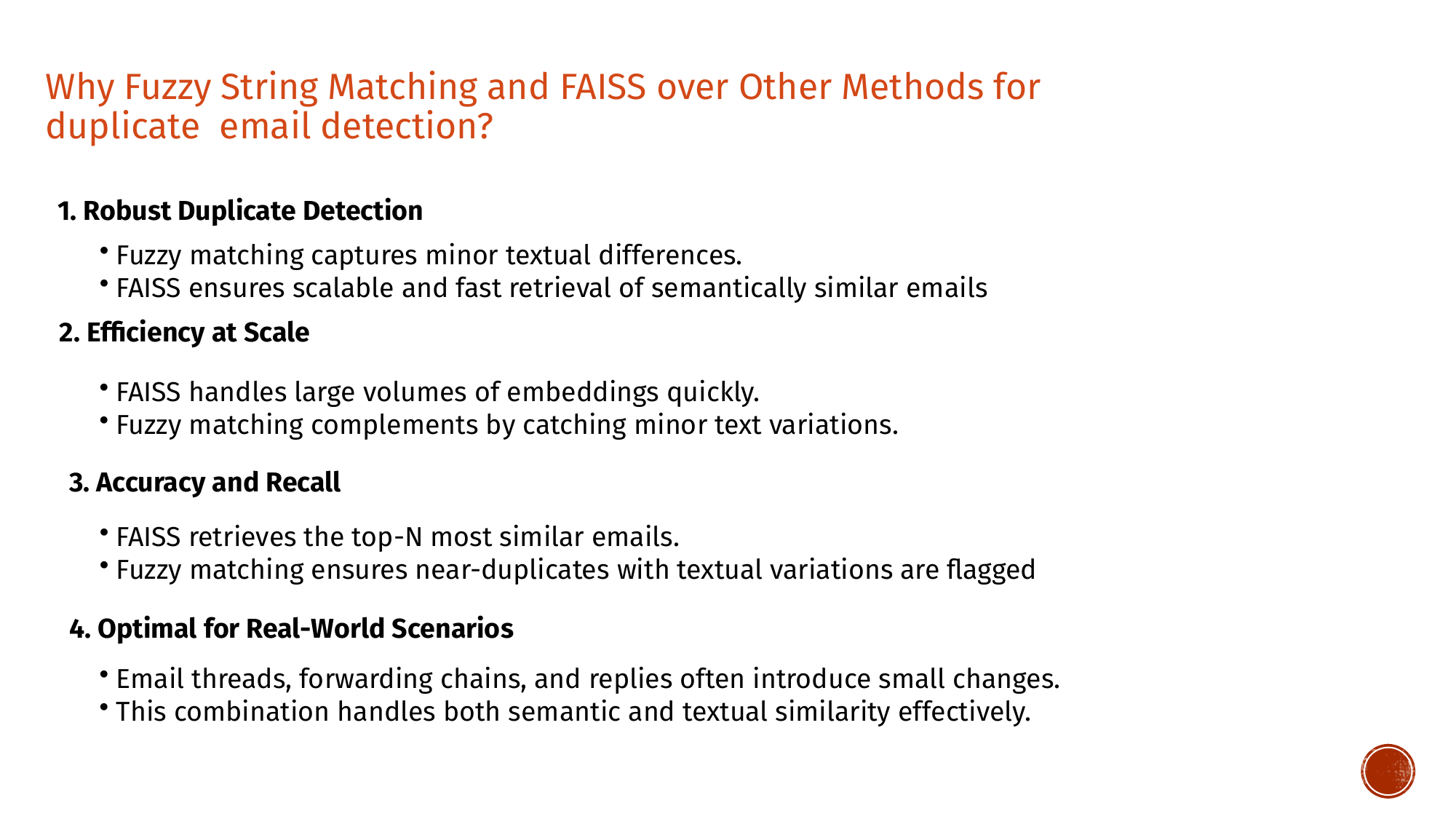

Why Fuzzy String Matching and FAISS over Other Methods for duplicate  email detection?

1. Robust Duplicate Detection
 Fuzzy matching captures minor textual differences.
 FAISS ensures scalable and fast retrieval of semantically similar emails
2. Efficiency at Scale
 FAISS handles large volumes of embeddings quickly.
 Fuzzy matching complements by catching minor text variations.
3. Accuracy and Recall
 FAISS retrieves the top-N most similar emails.
 Fuzzy matching ensures near-duplicates with textual variations are flagged
4. Optimal for Real-World Scenarios
 Email threads, forwarding chains, and replies often introduce small changes.
 This combination handles both semantic and textual similarity effectively.